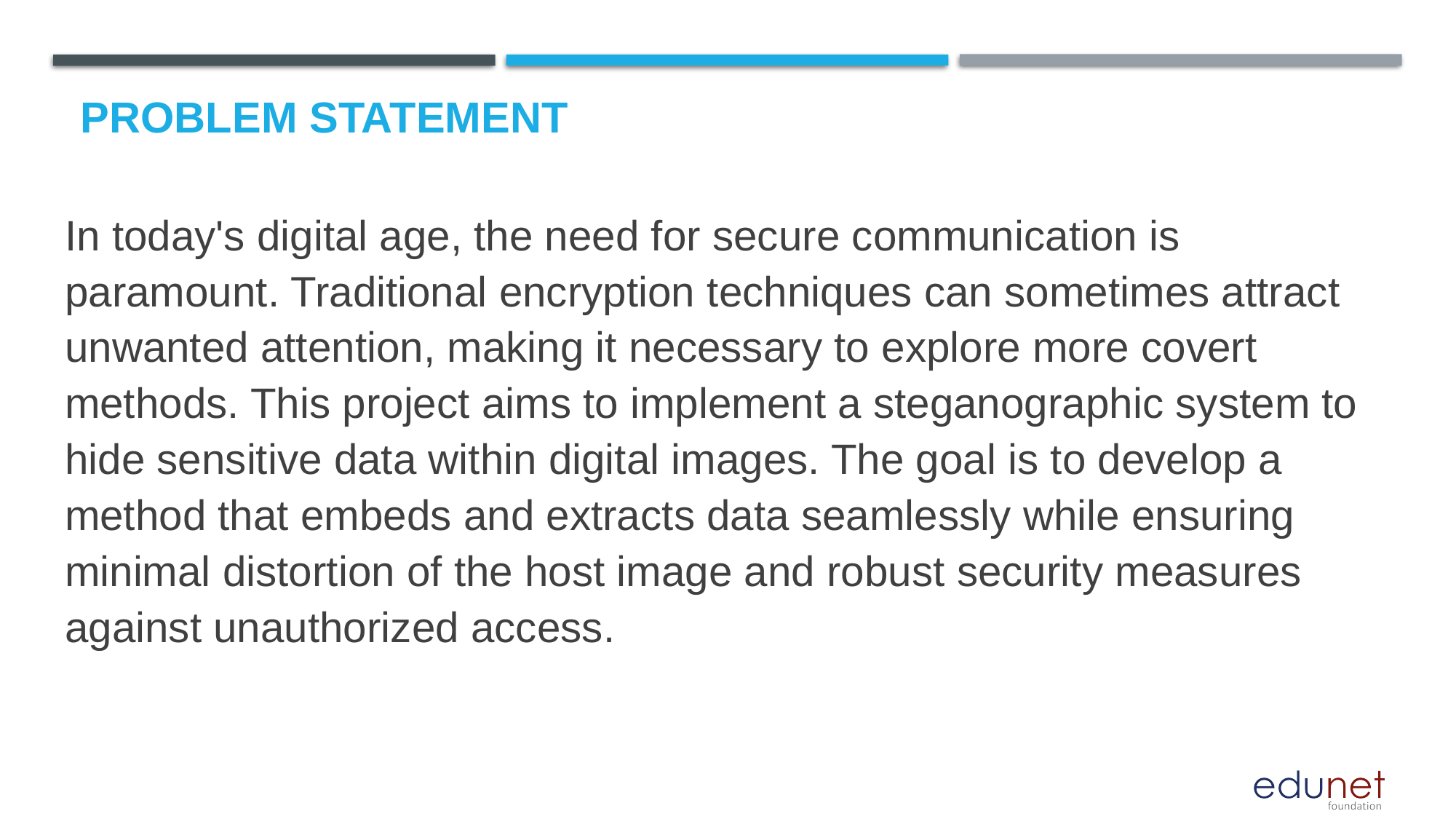

# Problem Statement
In today's digital age, the need for secure communication is paramount. Traditional encryption techniques can sometimes attract unwanted attention, making it necessary to explore more covert methods. This project aims to implement a steganographic system to hide sensitive data within digital images. The goal is to develop a method that embeds and extracts data seamlessly while ensuring minimal distortion of the host image and robust security measures against unauthorized access.